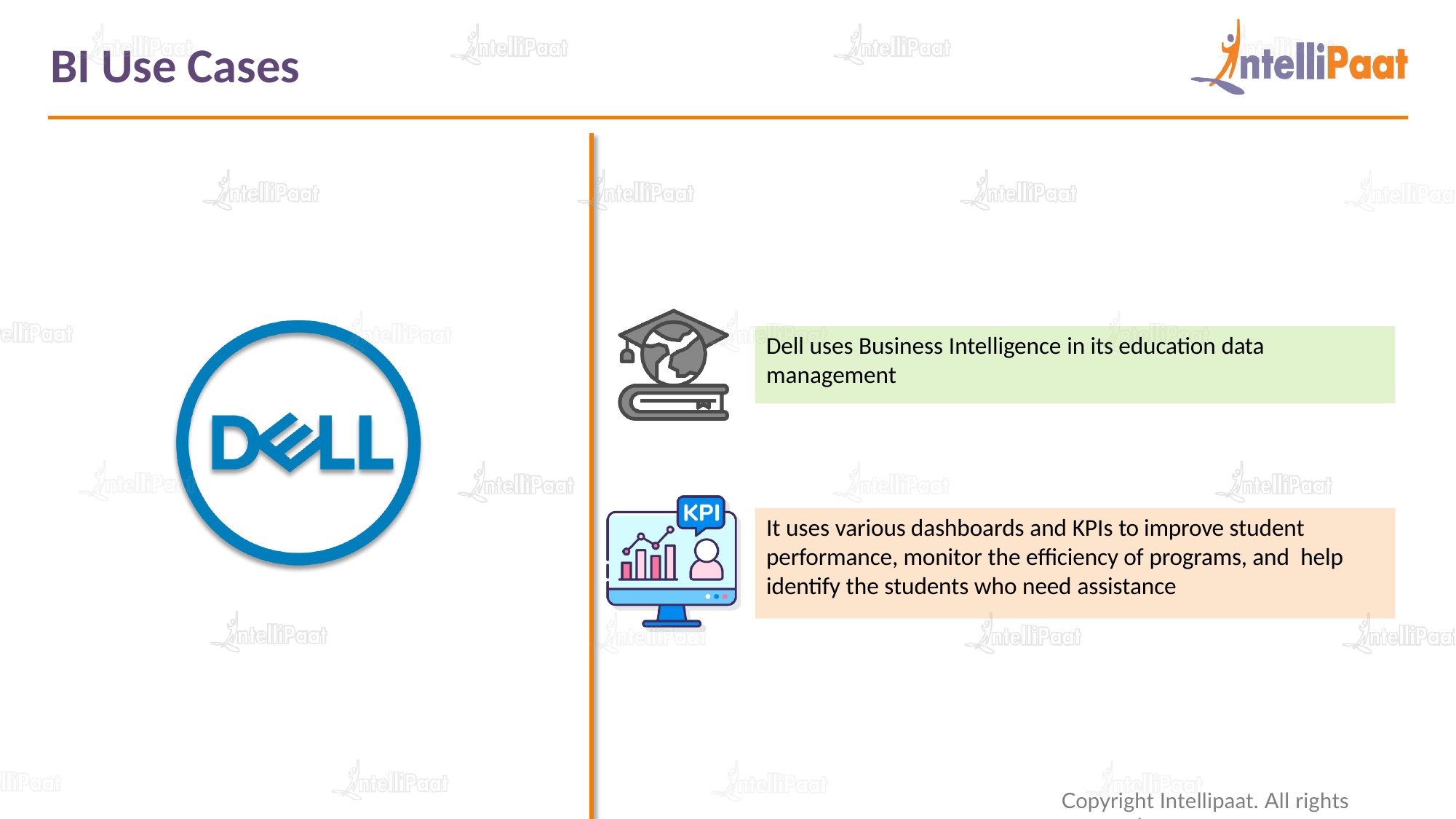

# BI Use Cases

Dell uses Business Intelligence in its education data management

It uses various dashboards and KPIs to improve student  performance, monitor the efficiency of programs, and  help identify the students who need assistance
Copyright Intellipaat. All rights reserved.